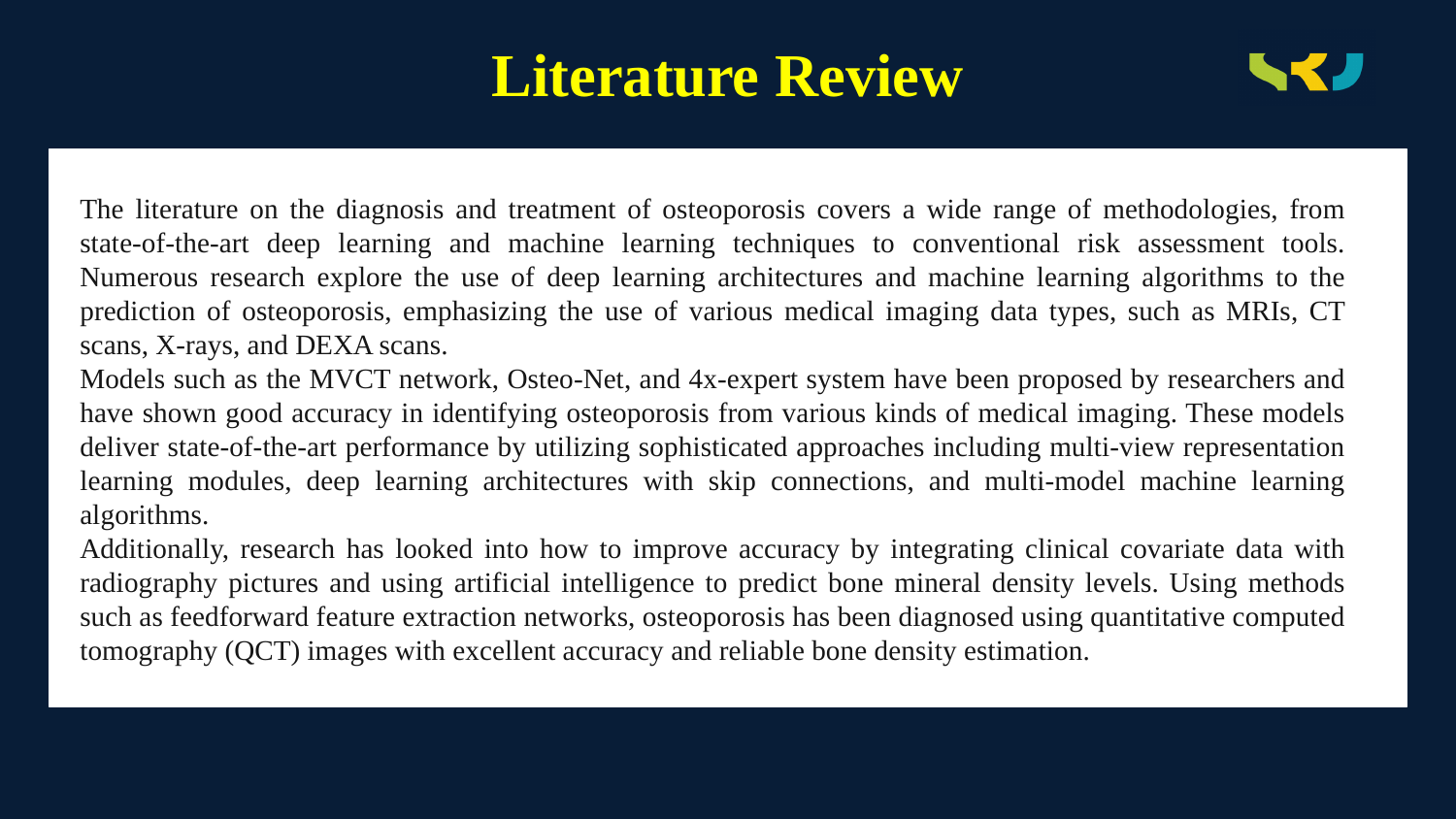

# Literature Review

The literature on the diagnosis and treatment of osteoporosis covers a wide range of methodologies, from state-of-the-art deep learning and machine learning techniques to conventional risk assessment tools. Numerous research explore the use of deep learning architectures and machine learning algorithms to the prediction of osteoporosis, emphasizing the use of various medical imaging data types, such as MRIs, CT scans, X-rays, and DEXA scans.
Models such as the MVCT network, Osteo-Net, and 4x-expert system have been proposed by researchers and have shown good accuracy in identifying osteoporosis from various kinds of medical imaging. These models deliver state-of-the-art performance by utilizing sophisticated approaches including multi-view representation learning modules, deep learning architectures with skip connections, and multi-model machine learning algorithms.
Additionally, research has looked into how to improve accuracy by integrating clinical covariate data with radiography pictures and using artificial intelligence to predict bone mineral density levels. Using methods such as feedforward feature extraction networks, osteoporosis has been diagnosed using quantitative computed tomography (QCT) images with excellent accuracy and reliable bone density estimation.